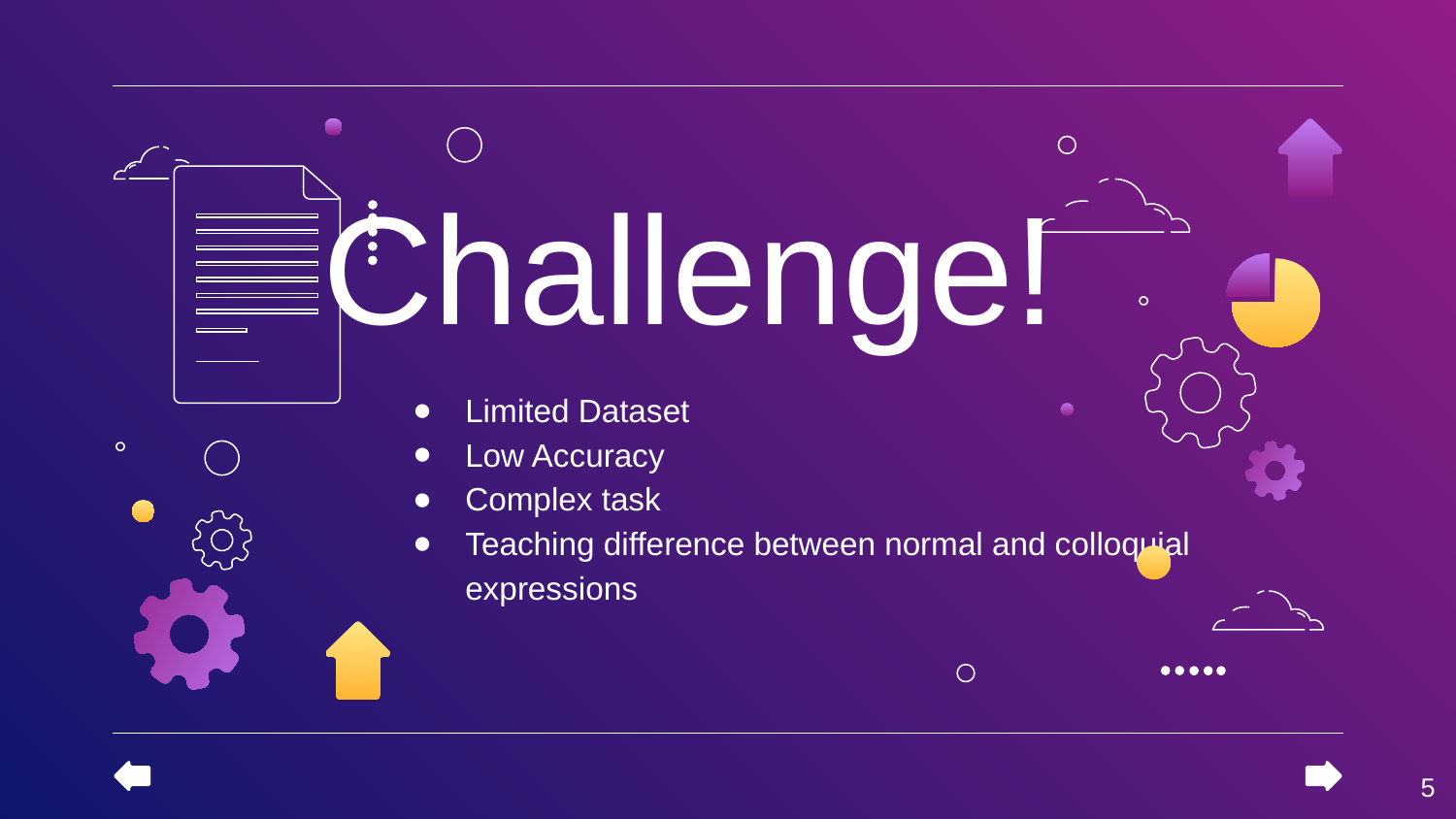

# Challenge!

Limited Dataset
Low Accuracy
Complex task
Teaching difference between normal and colloquial expressions

5